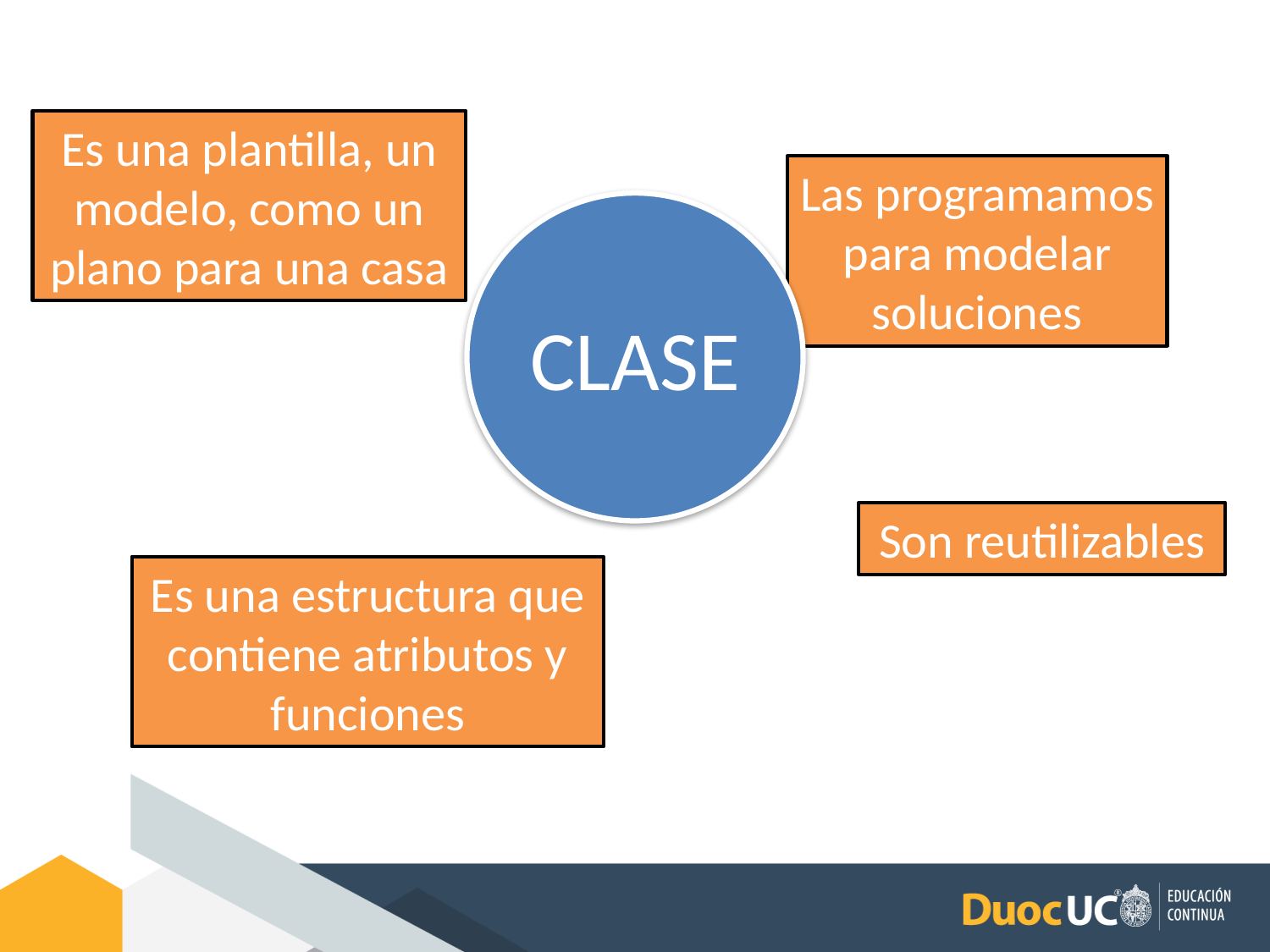

Es una plantilla, un modelo, como un plano para una casa
Las programamos para modelar soluciones
CLASE
Son reutilizables
Es una estructura que contiene atributos y funciones